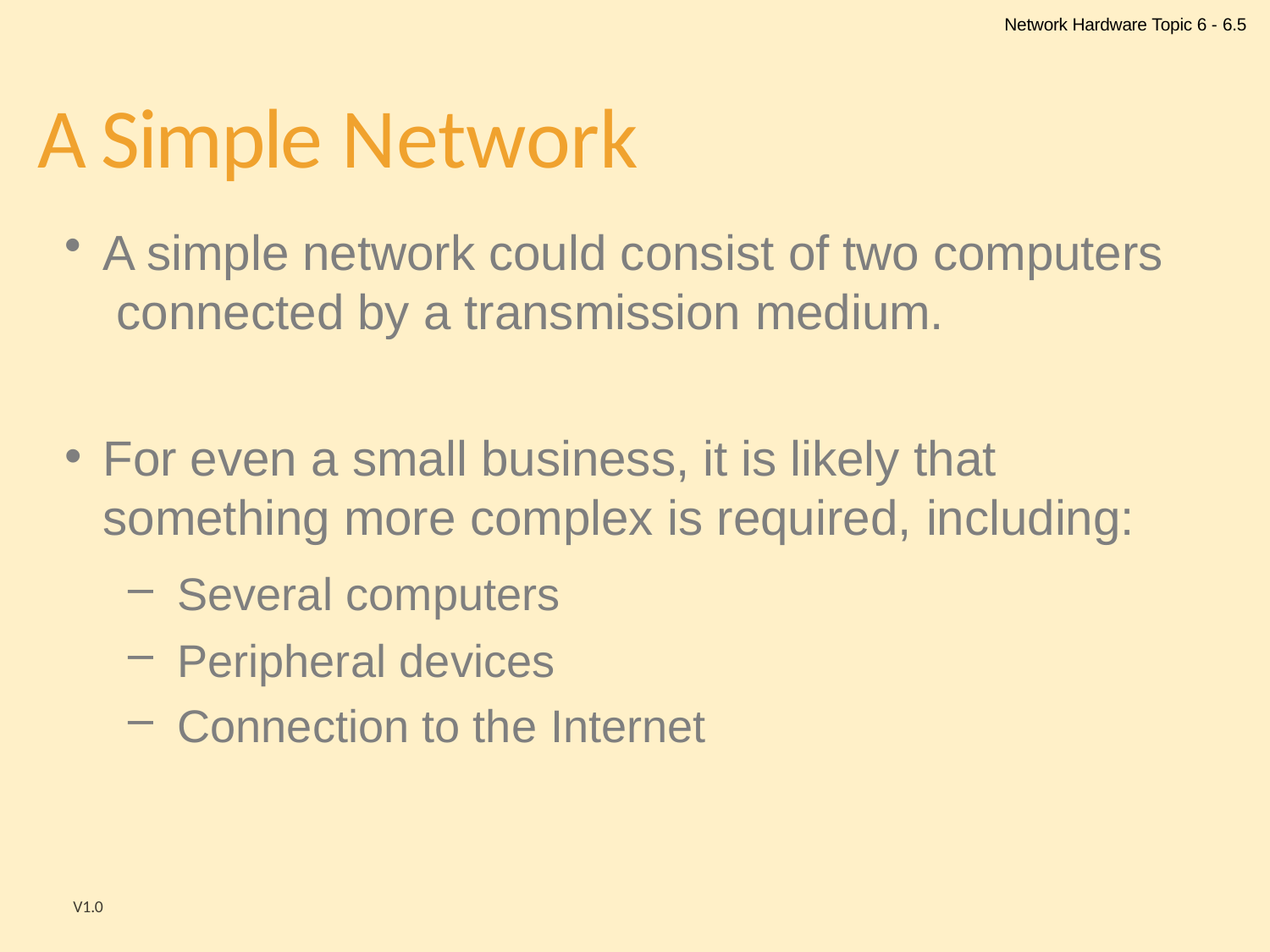

Network Hardware Topic 6 - 6.5
# A Simple Network
A simple network could consist of two computers  connected by a transmission medium.

For even a small business, it is likely that  something more complex is required, including:
Several computers
Peripheral devices
Connection to the Internet
V1.0